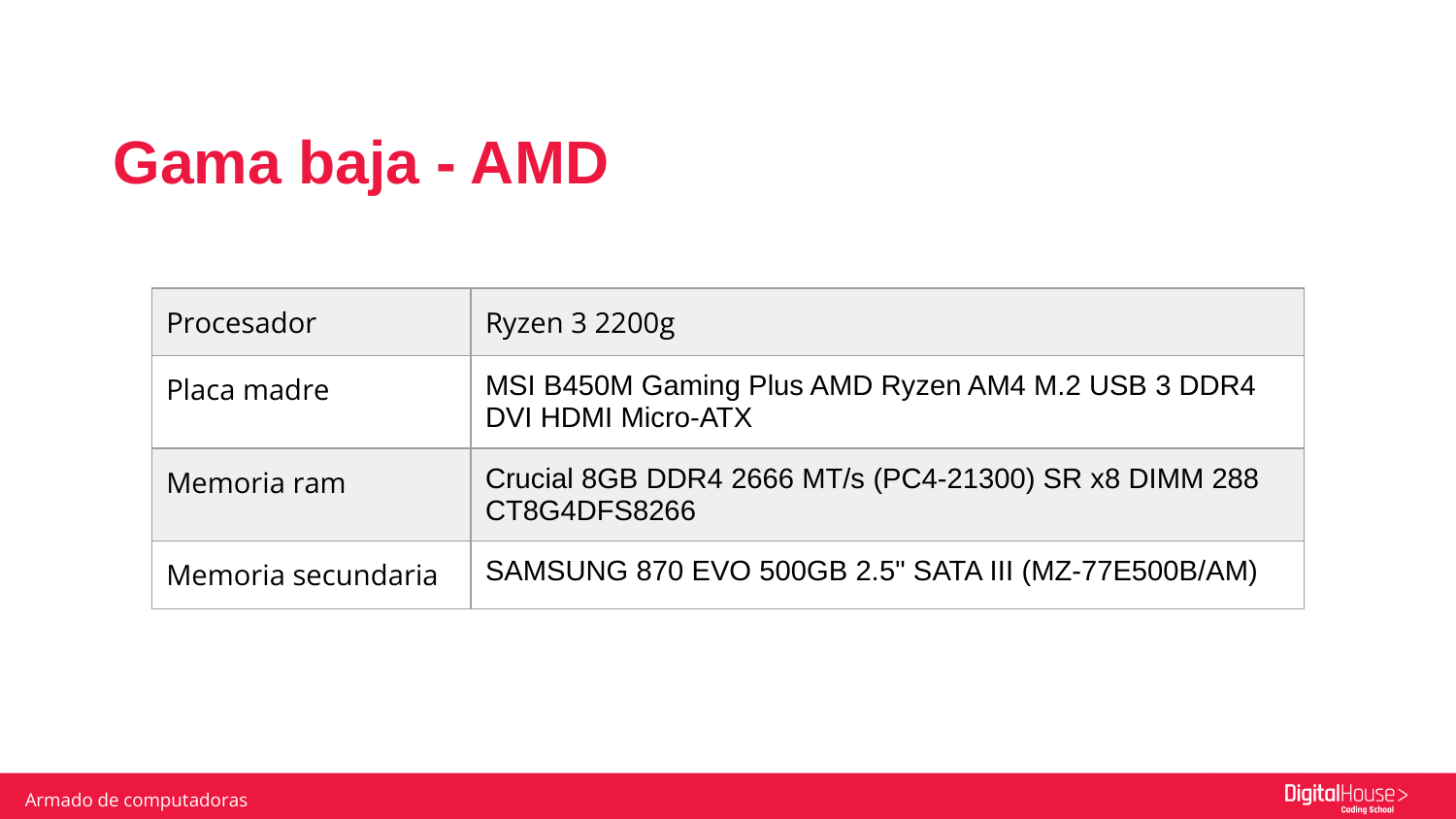

Gama baja - AMD

| Procesador | Ryzen 3 2200g |
| --- | --- |
| Placa madre | MSI B450M Gaming Plus AMD Ryzen AM4 M.2 USB 3 DDR4 DVI HDMI Micro-ATX |
| Memoria ram | Crucial 8GB DDR4 2666 MT/s (PC4-21300) SR x8 DIMM 288 CT8G4DFS8266 |
| Memoria secundaria | SAMSUNG 870 EVO 500GB 2.5" SATA III (MZ-77E500B/AM) |